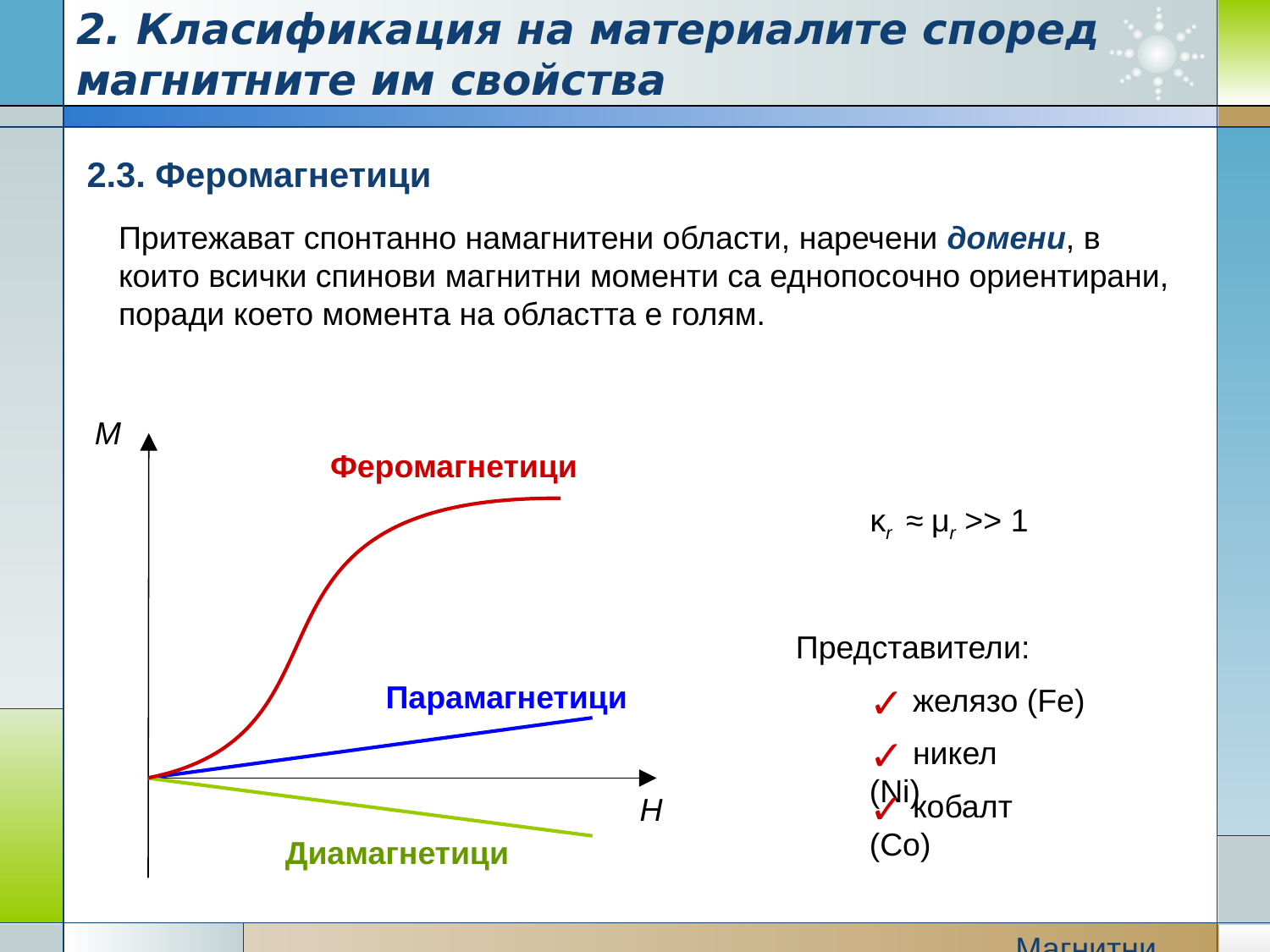

2. Класификация на материалите според магнитните им свойства
2.3. Феромагнетици
Притежават спонтанно намагнитени области, наречени домени, в които всички спинови магнитни моменти са еднопосочно ориентирани, поради което момента на областта е голям.
M
Парамагнетици
H
Диамагнетици
Феромагнетици

κr  ≈ μr >> 1
Представители:
 желязо (Fe)
 никел (Ni)
 кобалт (Co)
Магнитни свойства